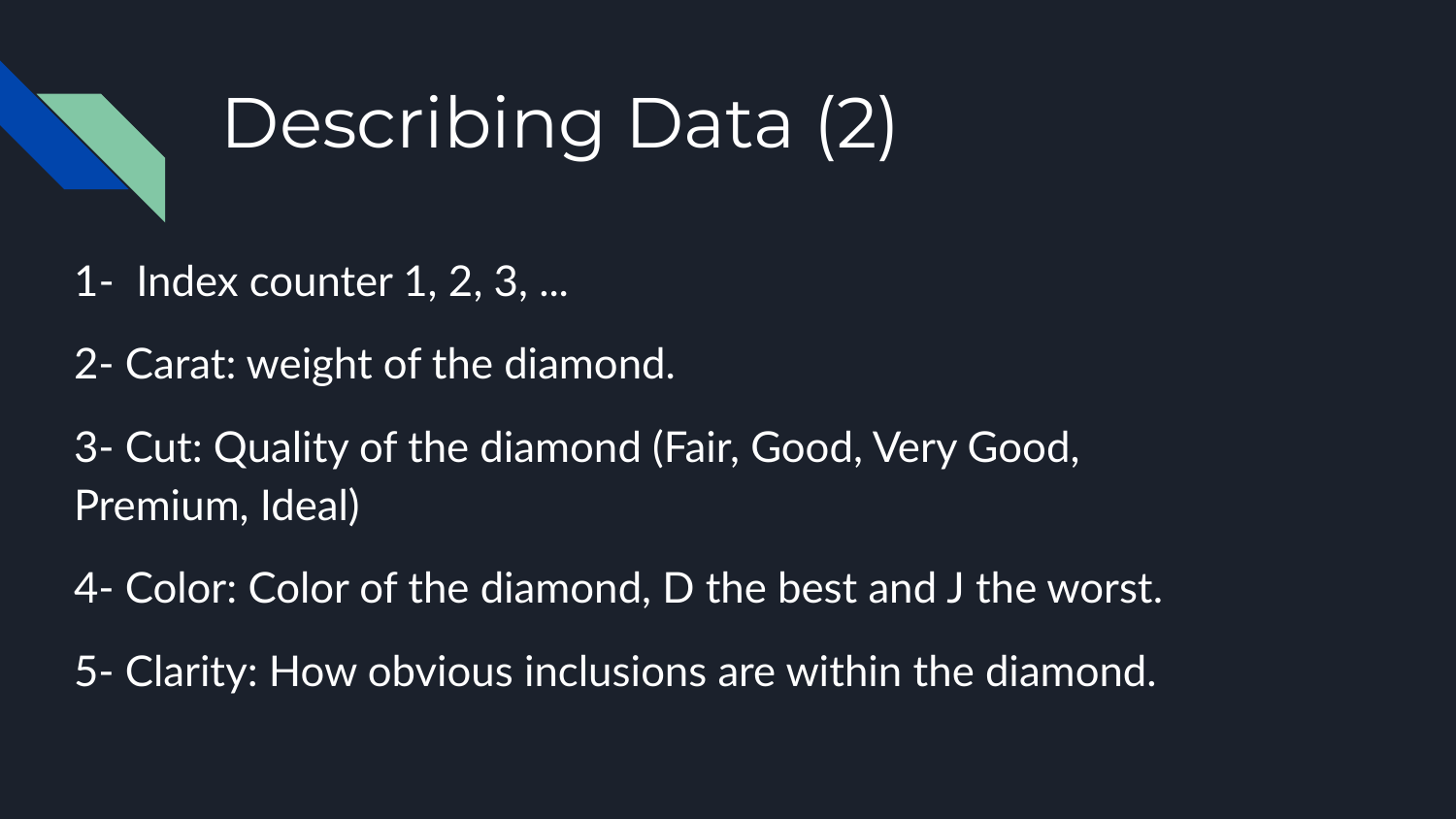

# Describing Data (2)
1-  Index counter 1, 2, 3, ...
2- Carat: weight of the diamond.
3- Cut: Quality of the diamond (Fair, Good, Very Good, Premium, Ideal)
4- Color: Color of the diamond, D the best and J the worst.
5- Clarity: How obvious inclusions are within the diamond.